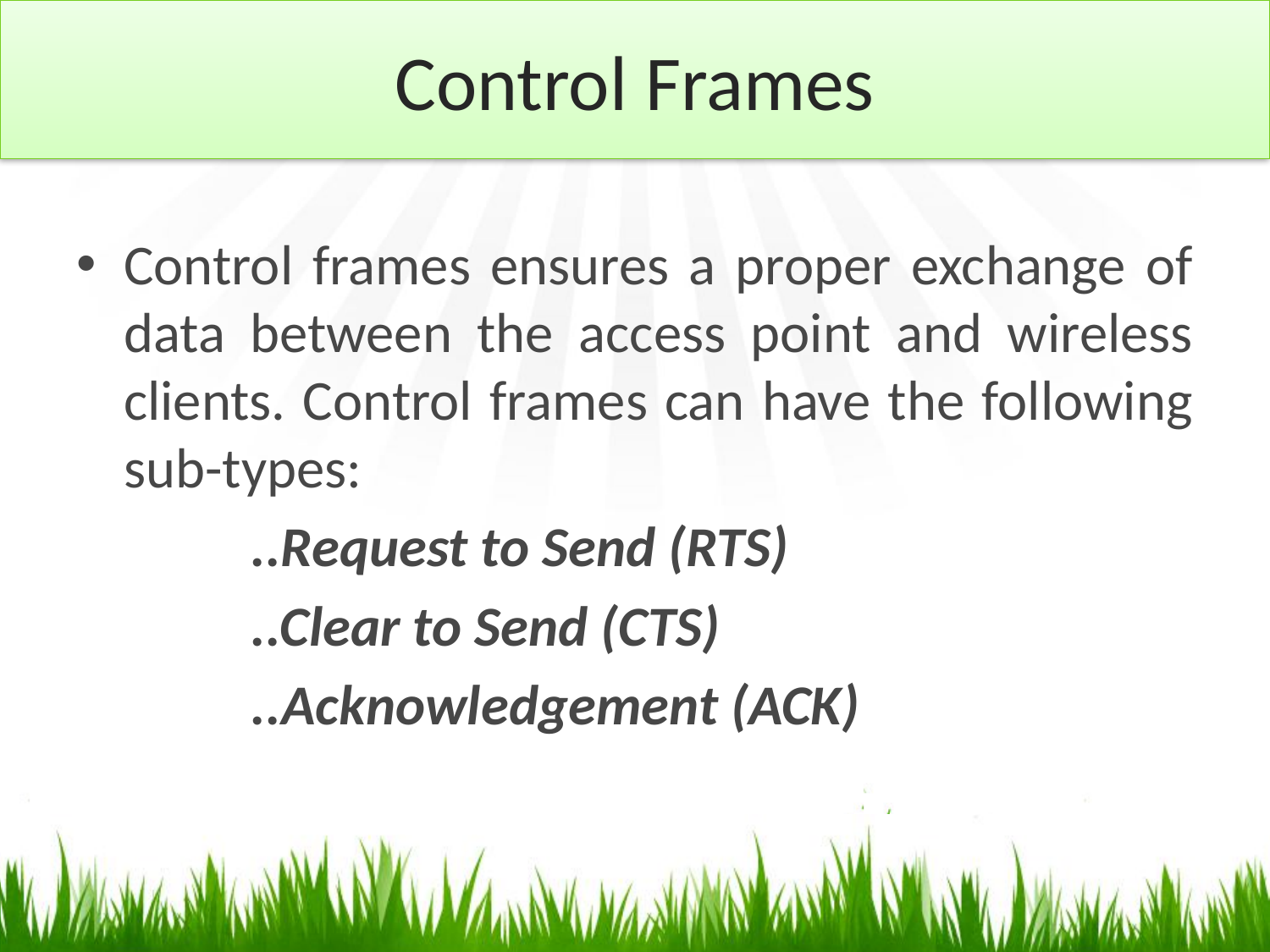

# Control Frames
Control frames ensures a proper exchange of data between the access point and wireless clients. Control frames can have the following sub-types:
		..Request to Send (RTS)
		..Clear to Send (CTS)
		..Acknowledgement (ACK)